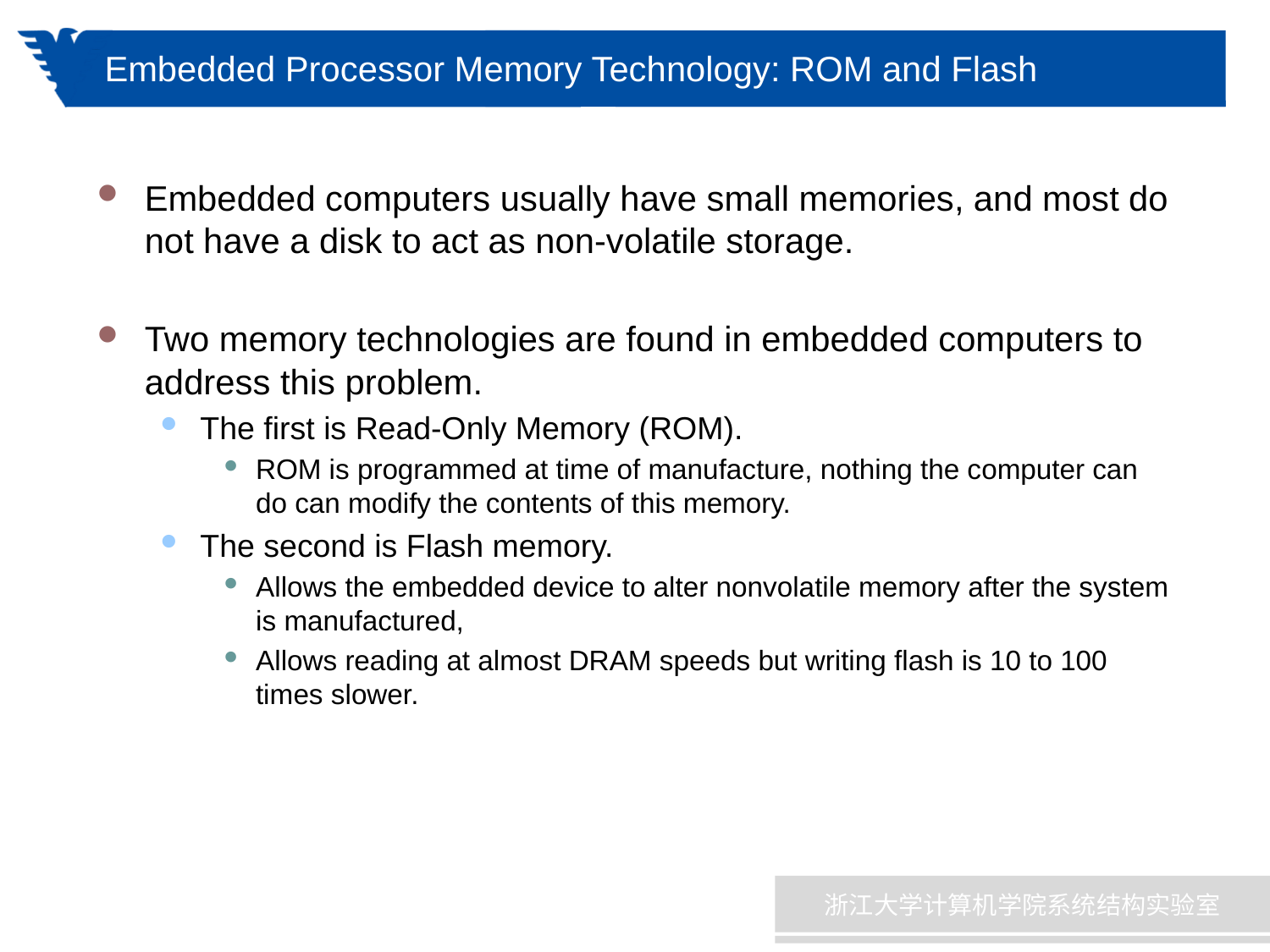

# Embedded Processor Memory Technology: ROM and Flash
Embedded computers usually have small memories, and most do not have a disk to act as non-volatile storage.

Two memory technologies are found in embedded computers to address this problem.
The first is Read-Only Memory (ROM).
ROM is programmed at time of manufacture, nothing the computer can do can modify the contents of this memory.
The second is Flash memory.
Allows the embedded device to alter nonvolatile memory after the system is manufactured,
Allows reading at almost DRAM speeds but writing flash is 10 to 100 times slower.